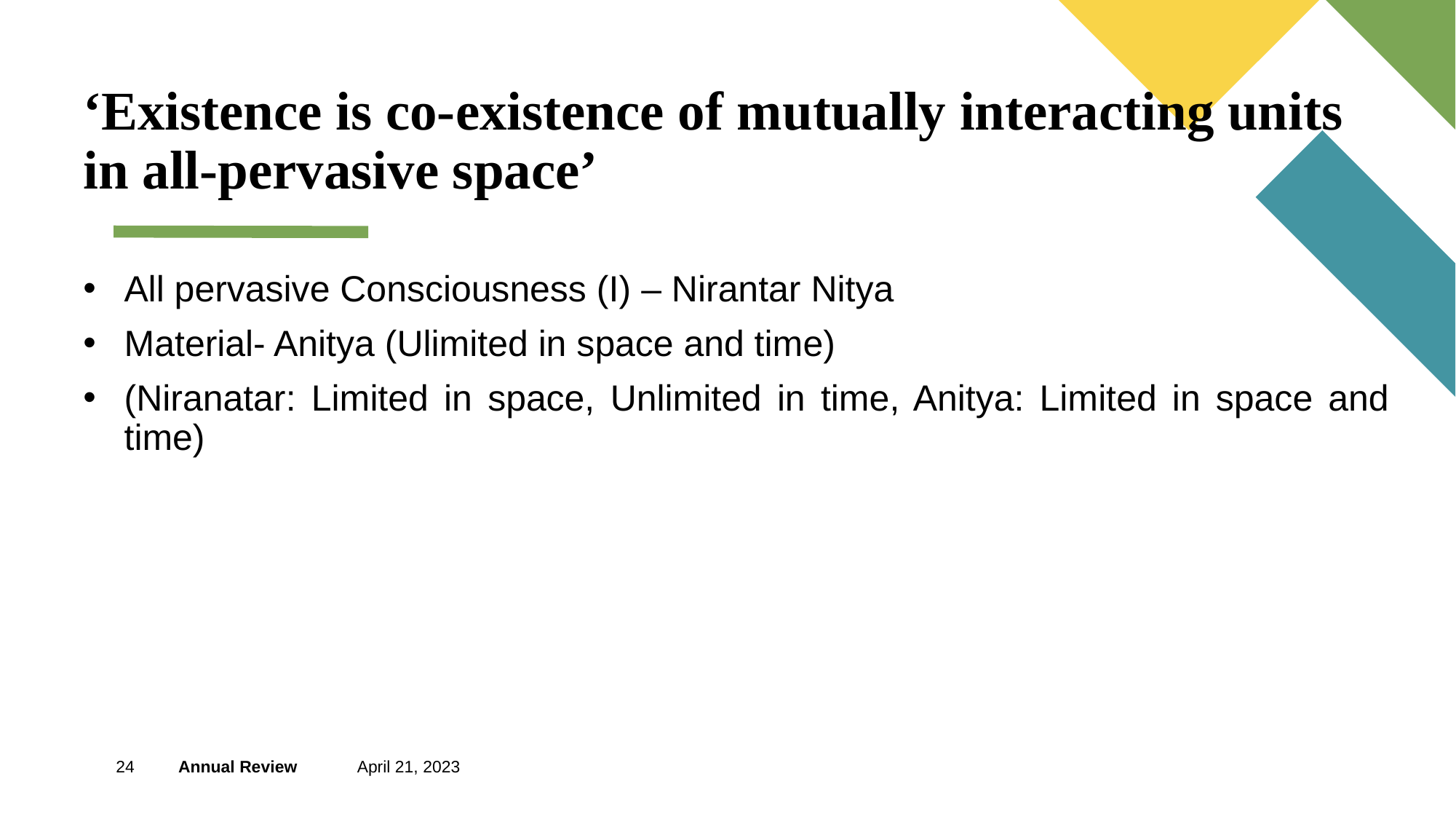

‘Existence is co-existence of mutually interacting units in all-pervasive space’

All pervasive Consciousness (I) – Nirantar Nitya
Material- Anitya (Ulimited in space and time)
(Niranatar: Limited in space, Unlimited in time, Anitya: Limited in space and time)
#
24
Annual Review
April 21, 2023